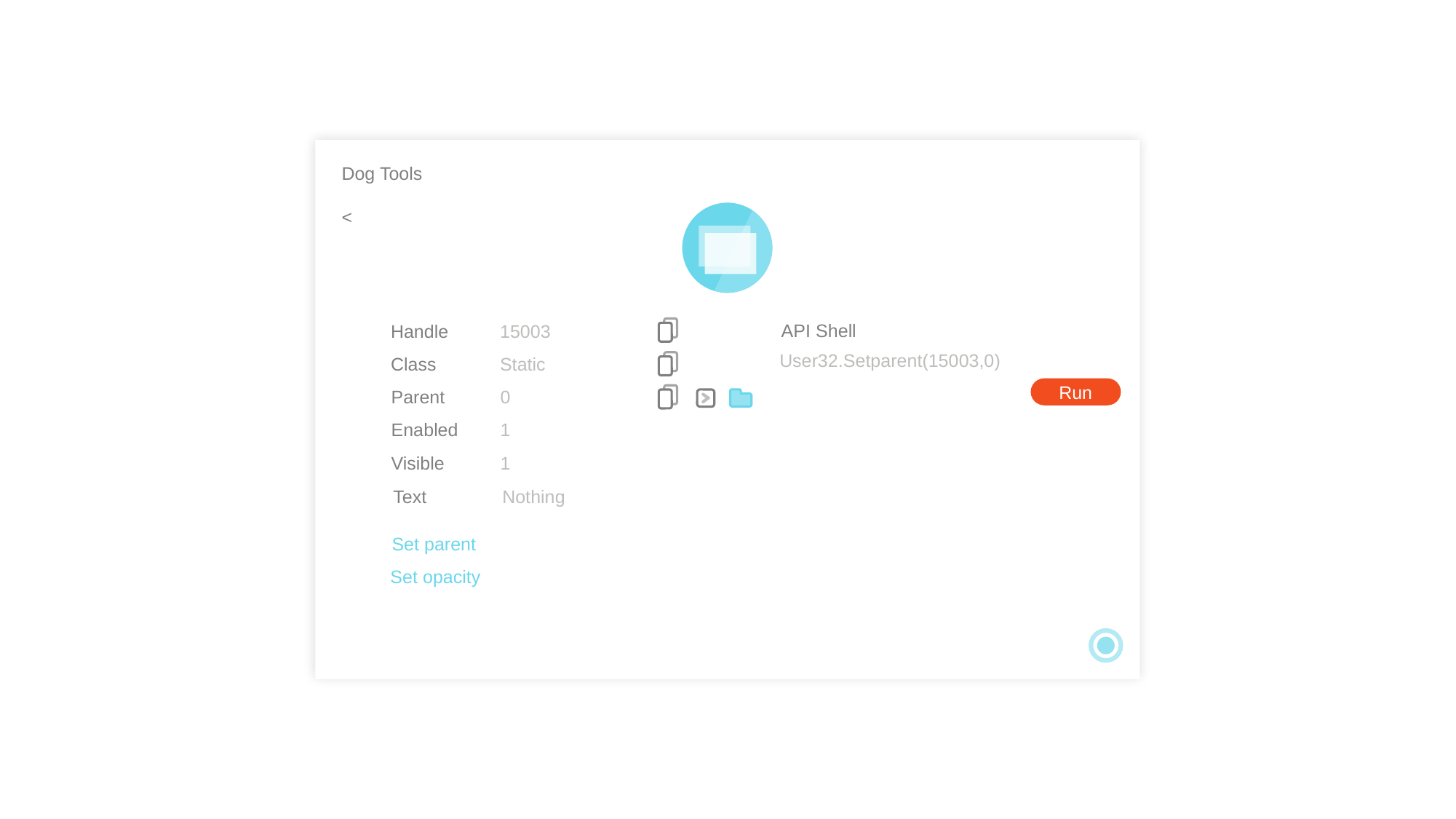

Dog Tools
<

API Shell
Handle	15003

User32.Setparent(15003,0)
Class	Static

Run
Parent	0

Enabled	1
Visible	1
Text	Nothing
Set parent
Set opacity